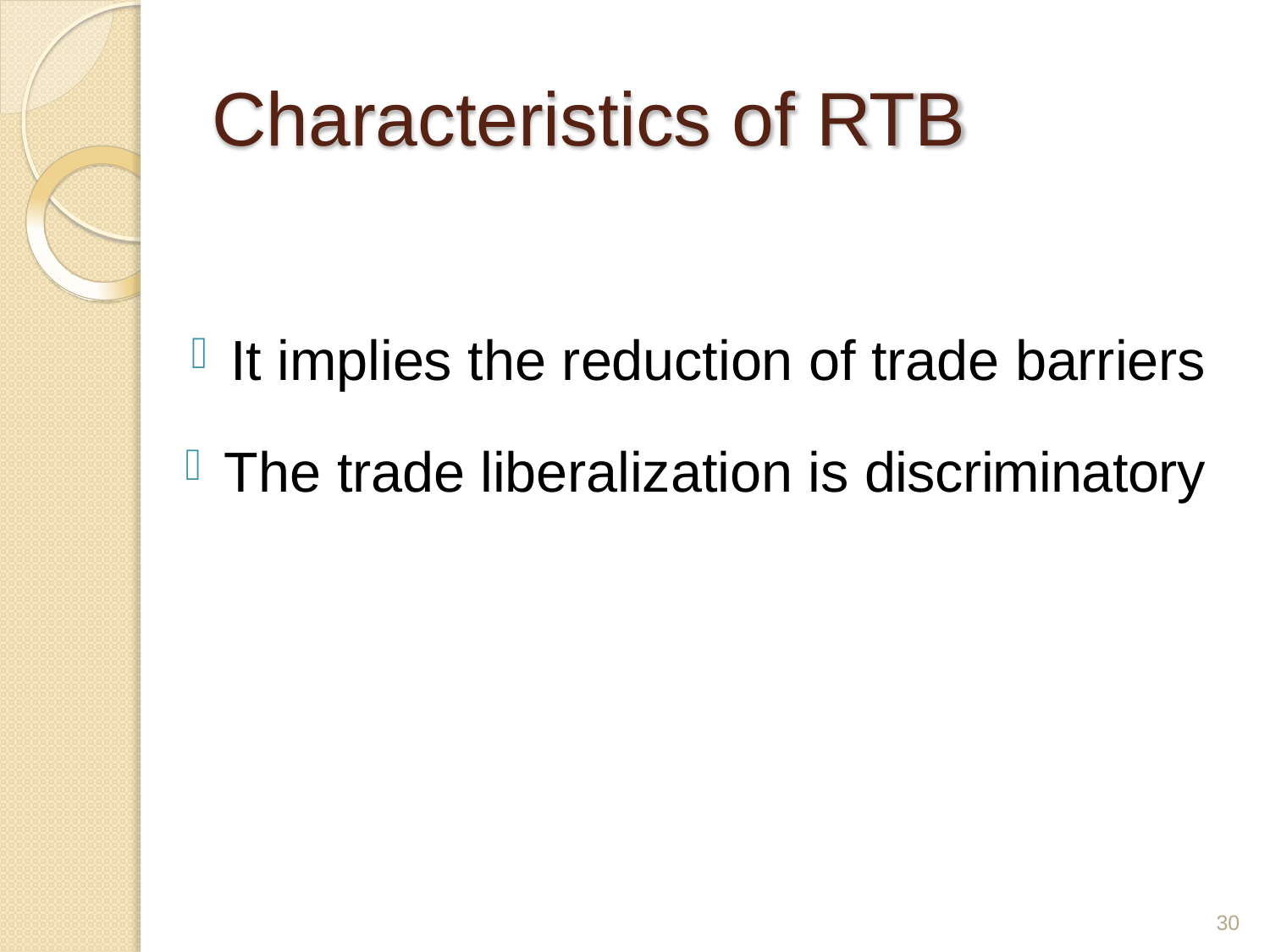

# Characteristics of RTB
It implies the reduction of trade barriers
The trade liberalization is discriminatory
30